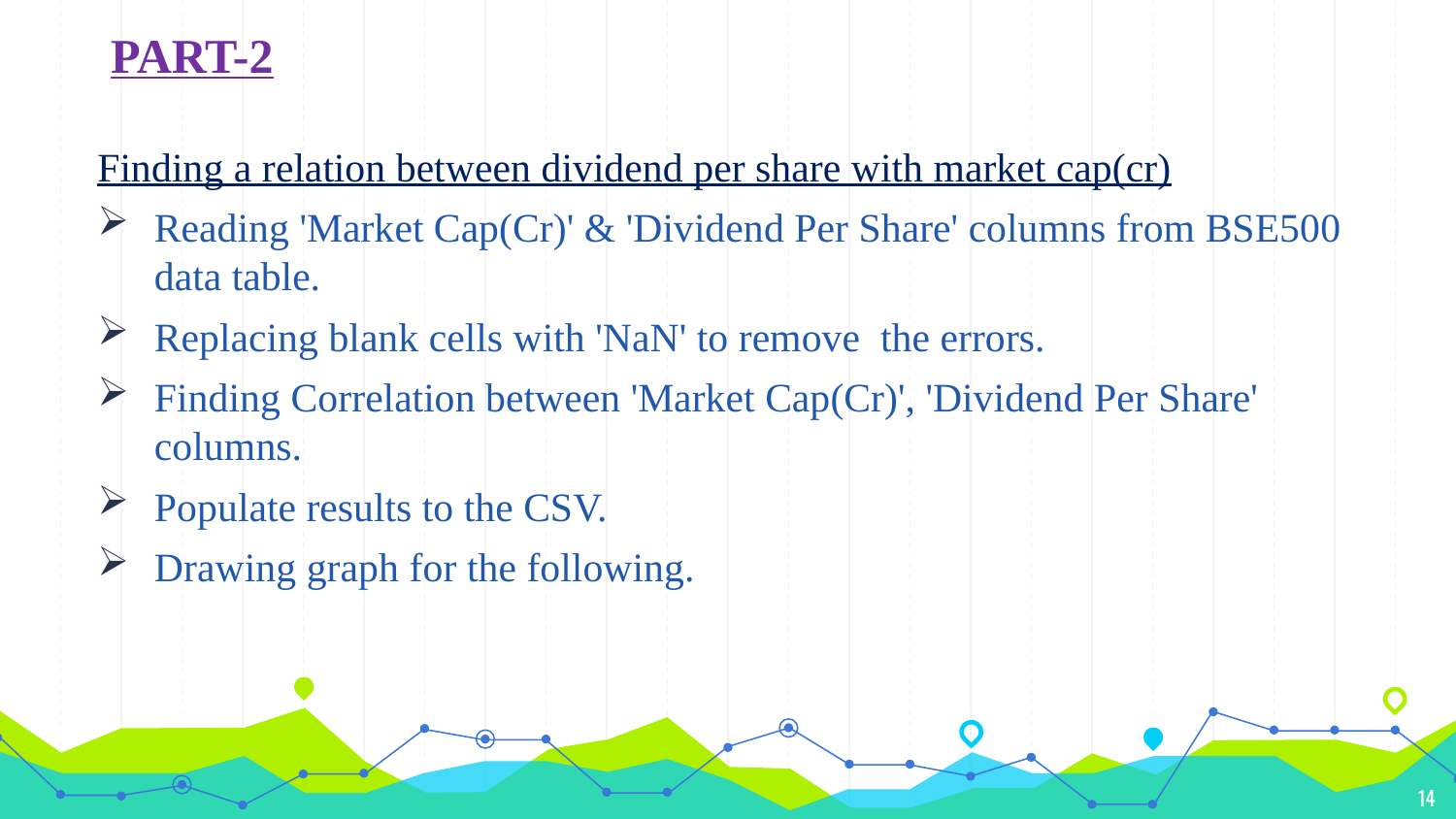

# PART-2
Finding a relation between dividend per share with market cap(cr)
Reading 'Market Cap(Cr)' & 'Dividend Per Share' columns from BSE500 data table.
Replacing blank cells with 'NaN' to remove  the errors.
Finding Correlation between 'Market Cap(Cr)', 'Dividend Per Share' columns.
Populate results to the CSV.
Drawing graph for the following.

14